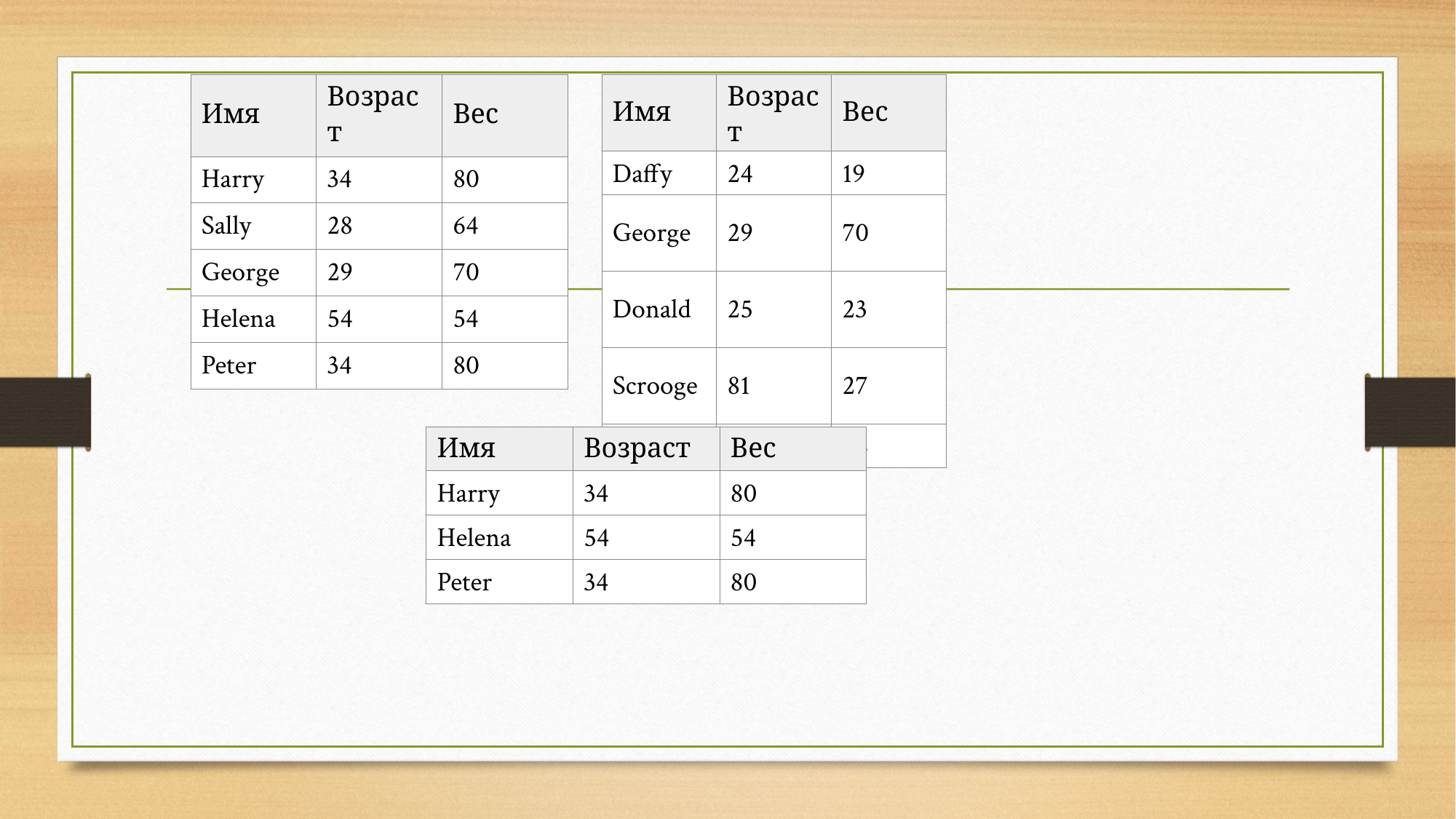

| Имя | Возраст | Вес |
| --- | --- | --- |
| Harry | 34 | 80 |
| Sally | 28 | 64 |
| George | 29 | 70 |
| Helena | 54 | 54 |
| Peter | 34 | 80 |
| Имя | Возраст | Вес |
| --- | --- | --- |
| Daffy | 24 | 19 |
| George | 29 | 70 |
| Donald | 25 | 23 |
| Scrooge | 81 | 27 |
| Sally | 28 | 64 |

| Имя | Возраст | Вес |
| --- | --- | --- |
| Harry | 34 | 80 |
| Helena | 54 | 54 |
| Peter | 34 | 80 |